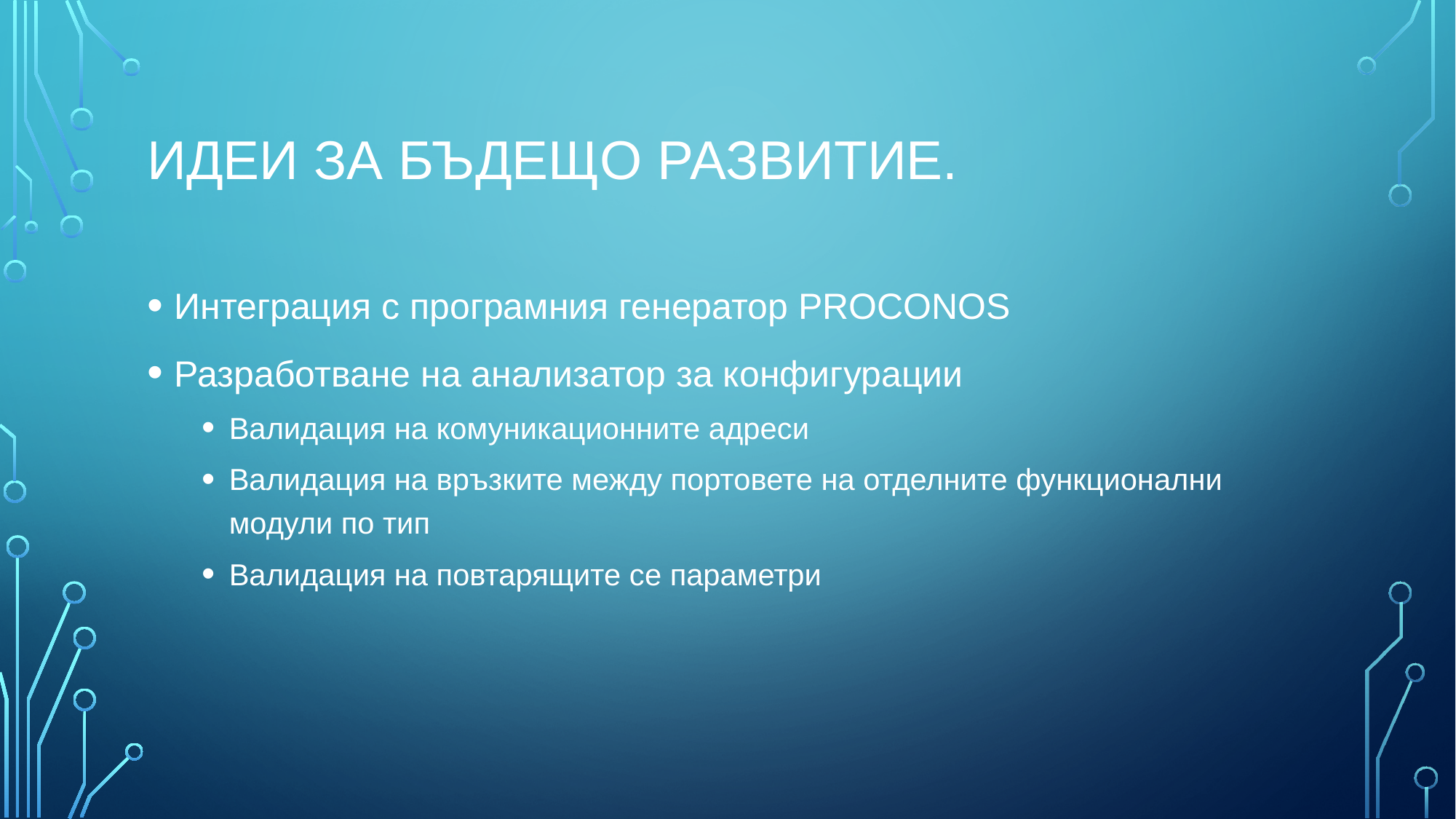

# Идеи за бъдещо развитие.
Интеграция с програмния генератор PROCONOS
Разработване на анализатор за конфигурации
Валидация на комуникационните адреси
Валидация на връзките между портовете на отделните функционални модули по тип
Валидация на повтарящите се параметри